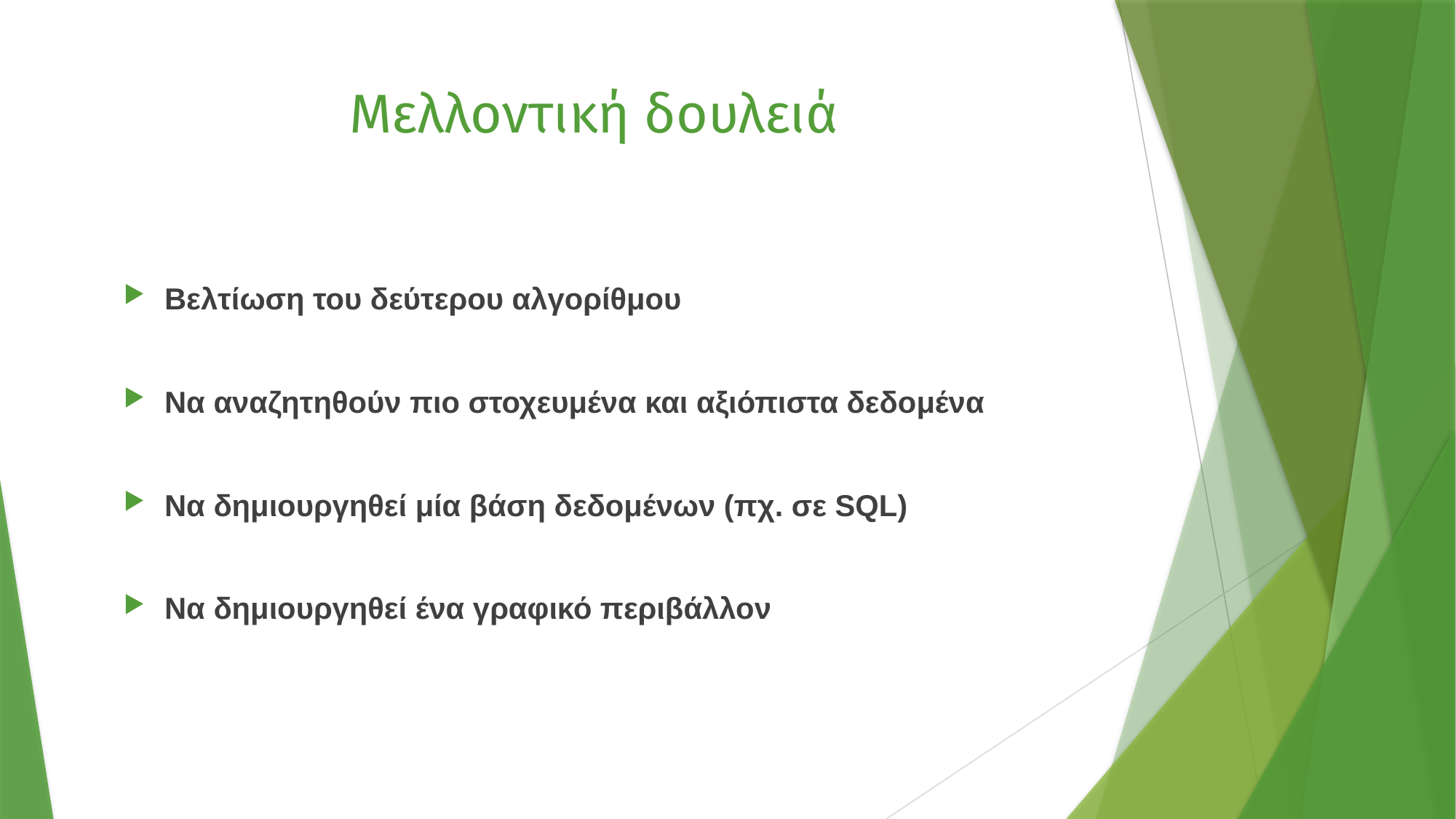

# Μελλοντική δουλειά
Βελτίωση του δεύτερου αλγορίθμου

Να αναζητηθούν πιο στοχευμένα και αξιόπιστα δεδομένα

Να δημιουργηθεί μία βάση δεδομένων (πχ. σε SQL)

Να δημιουργηθεί ένα γραφικό περιβάλλον